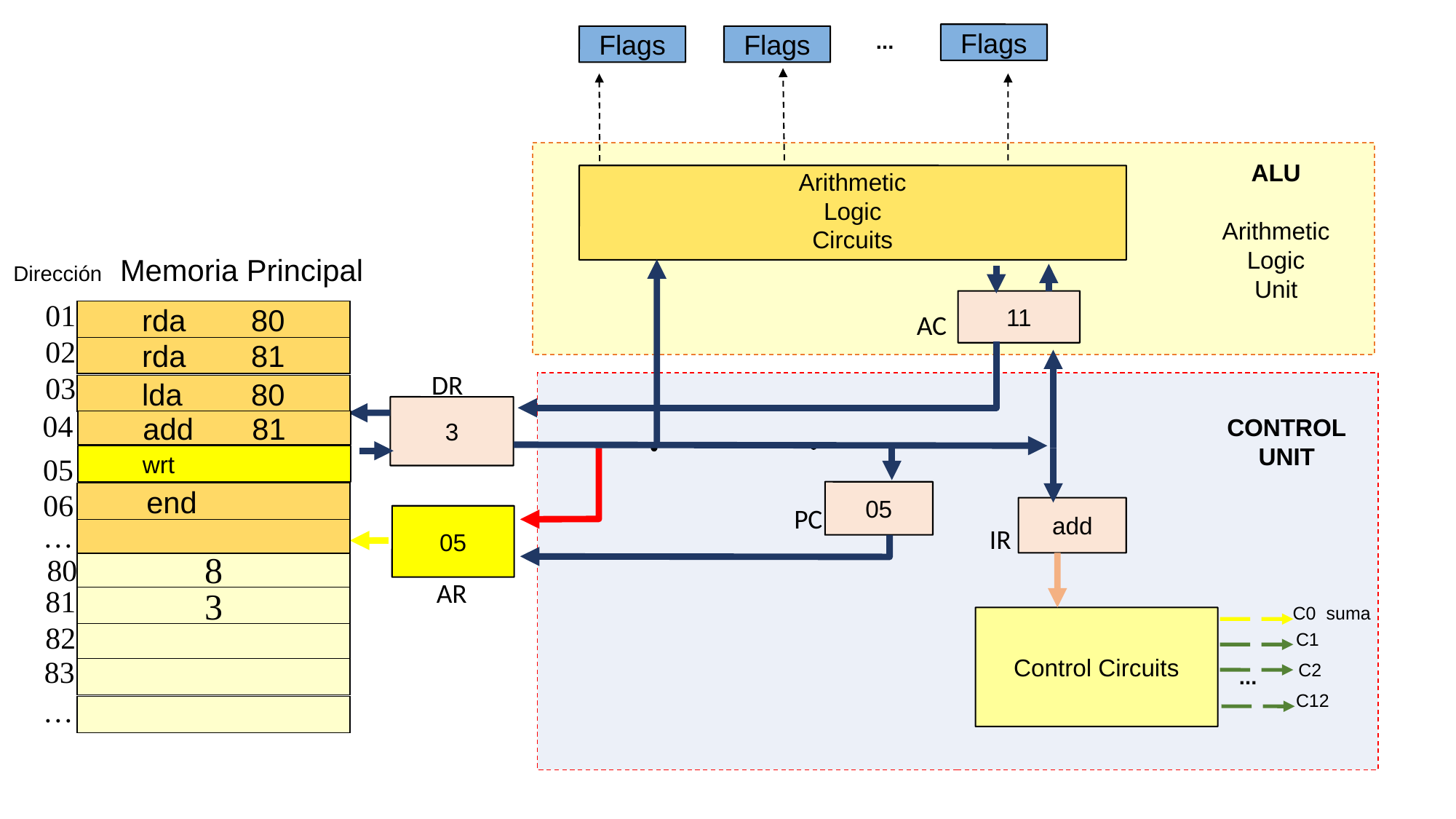

Flags
Flags
Flags
...

ALU

Arithmetic
Logic
Unit
Arithmetic
Logic
Circuits
  Dirección   Memoria Principal

11
01
rda	80
AC
02
rda 	81

DR

03
lda   	80
3
CONTROL
UNIT
add 	81
04

        wrt

05
05
       end
06
PC
add
05
IR

…

8

80
AR
81
3
C0  suma
Control Circuits

82

C1

C2
83

...

C12

…